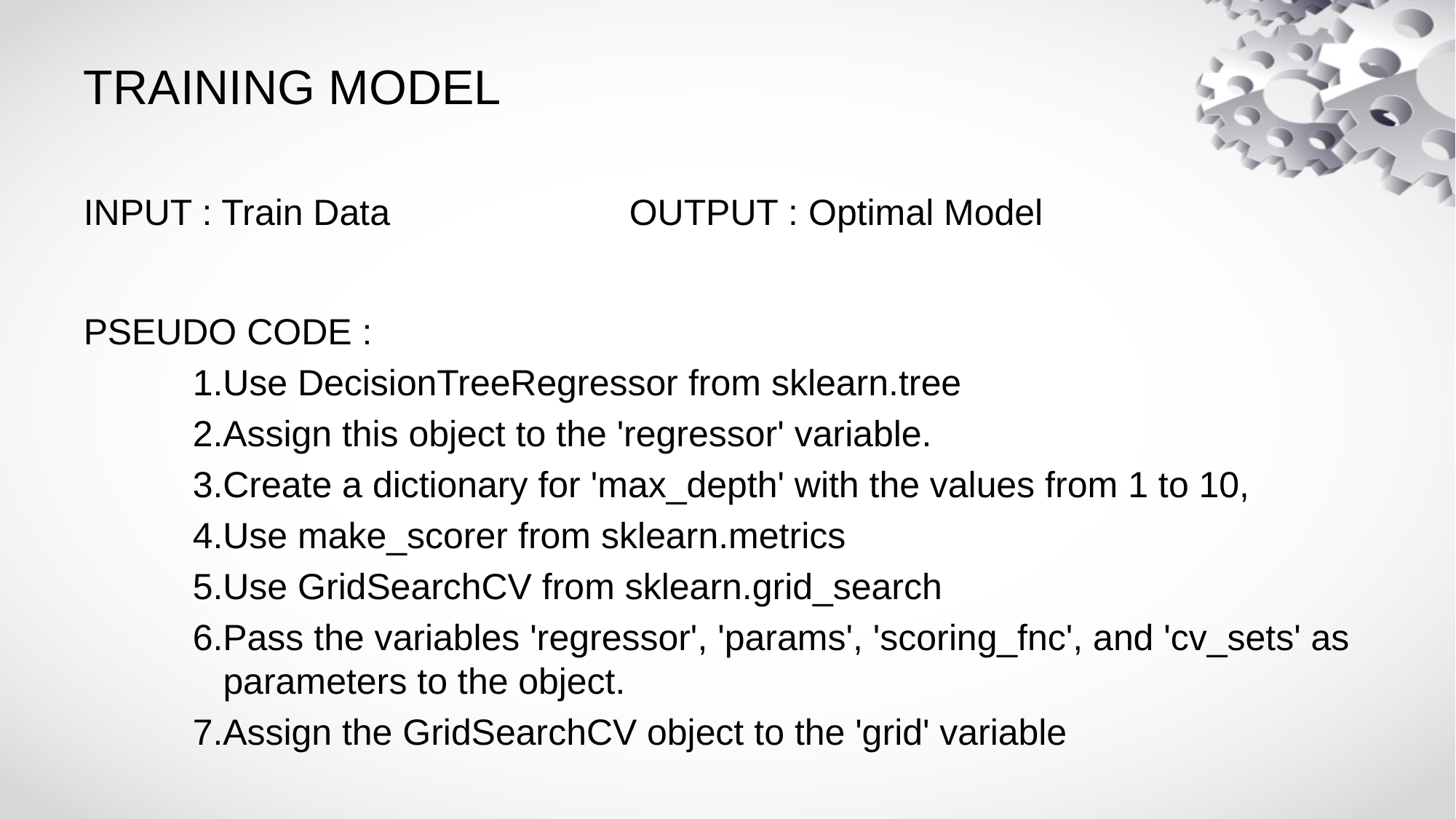

#
TRAINING MODEL

INPUT : Train Data     		OUTPUT : Optimal Model

PSEUDO CODE :
	1.Use DecisionTreeRegressor from sklearn.tree
	2.Assign this object to the 'regressor' variable.
	3.Create a dictionary for 'max_depth' with the values from 1 to 10,
	4.Use make_scorer from sklearn.metrics
	5.Use GridSearchCV from sklearn.grid_search
	6.Pass the variables 'regressor', 'params', 'scoring_fnc', and 'cv_sets' as 	   parameters to the object.
	7.Assign the GridSearchCV object to the 'grid' variable